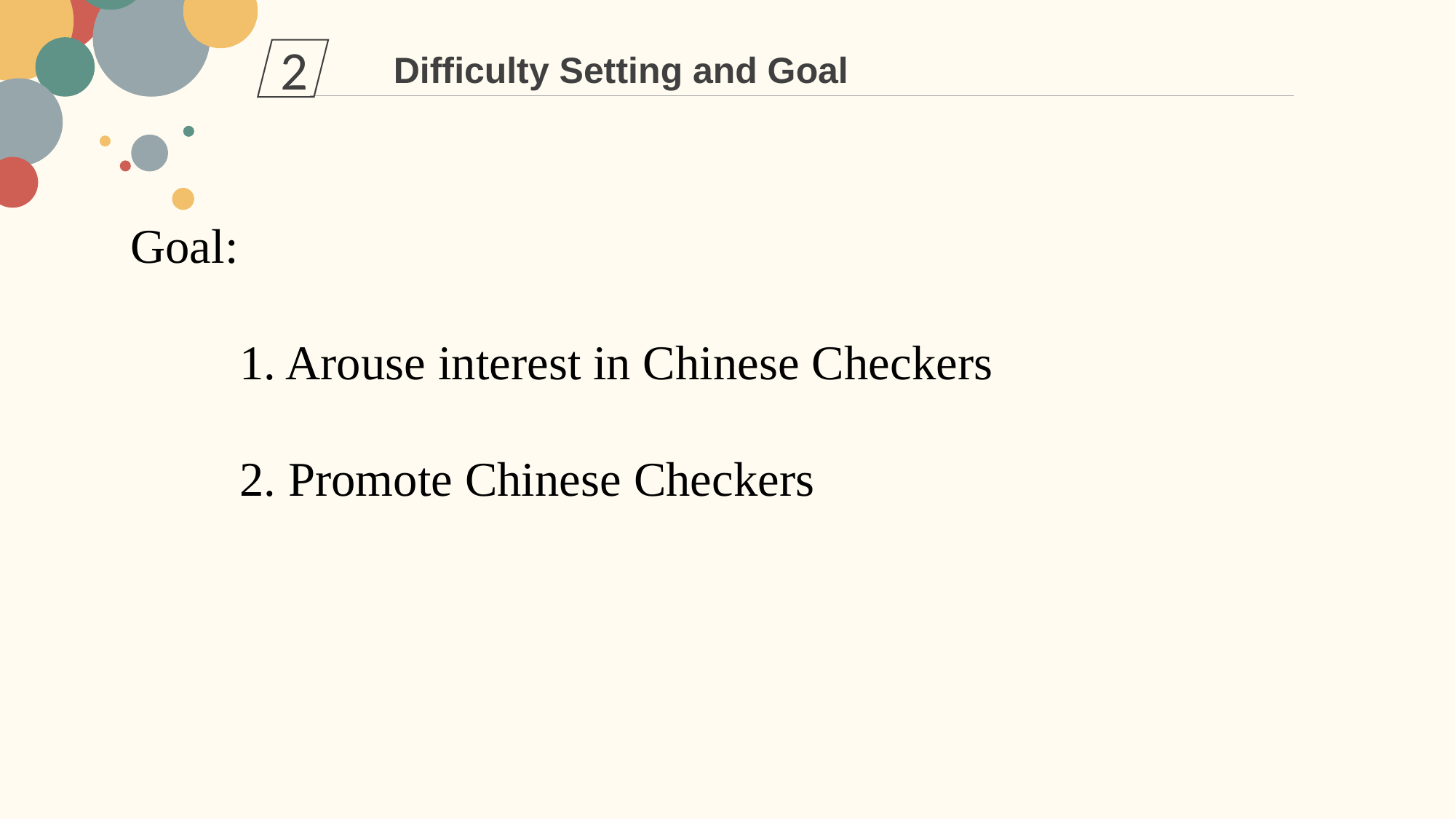

2
Difficulty Setting and Goal
Goal:

	1. Arouse interest in Chinese Checkers

	2. Promote Chinese Checkers